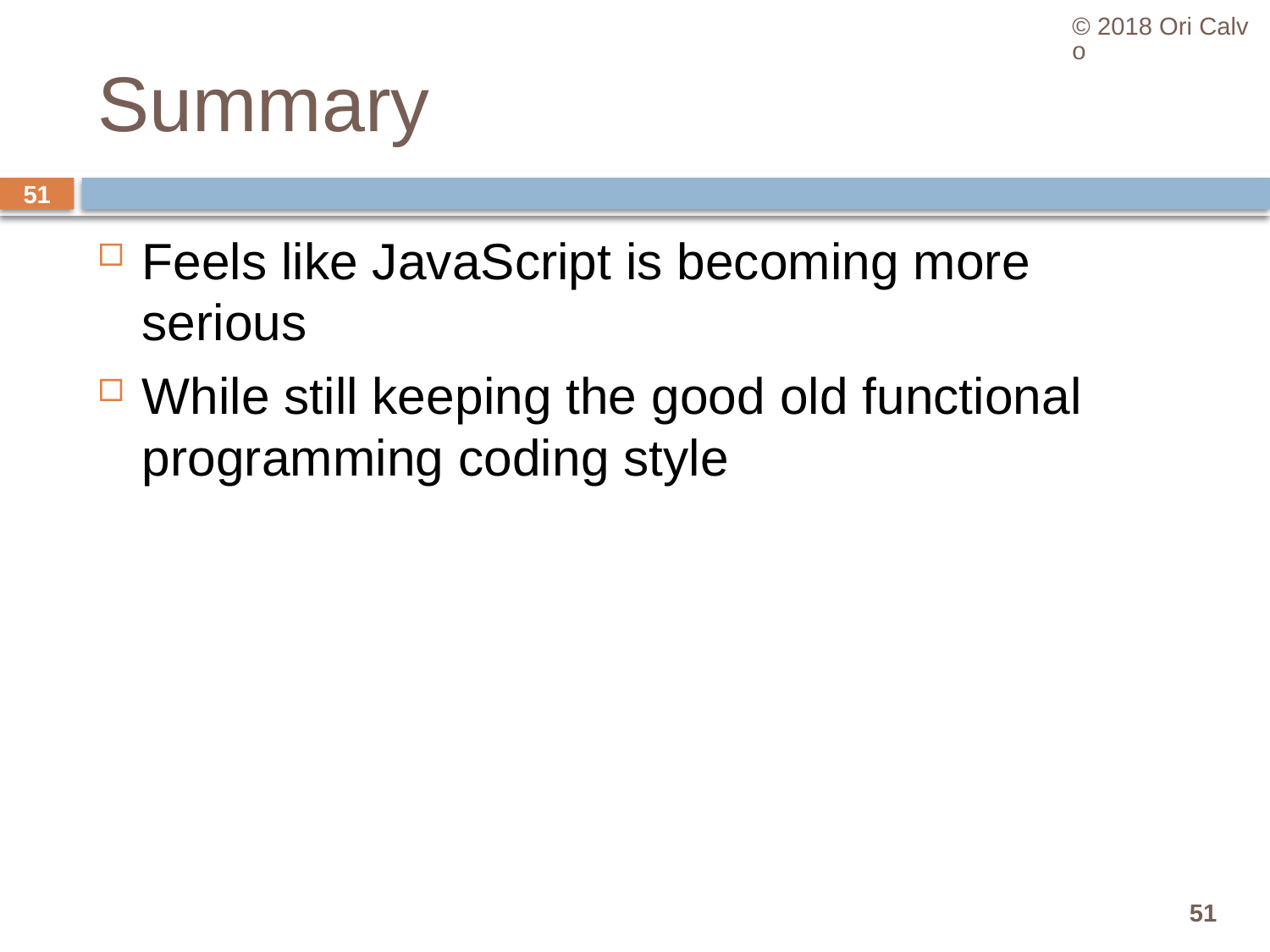

© 2018 Ori Calvo
# Summary
51
Feels like JavaScript is becoming more serious
While still keeping the good old functional programming coding style